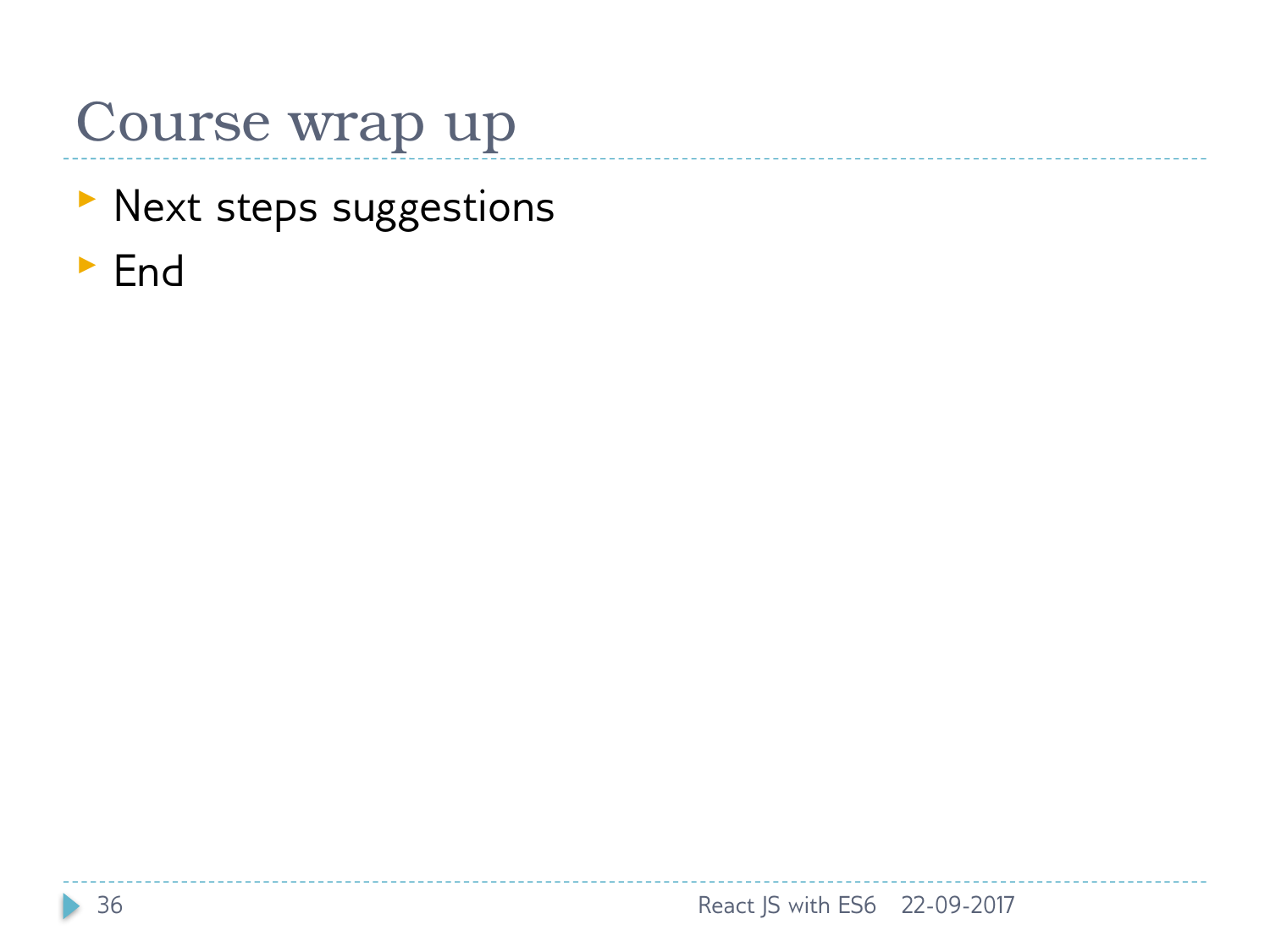

# Course wrap up
Next steps suggestions
End
36
React JS with ES6
22-09-2017